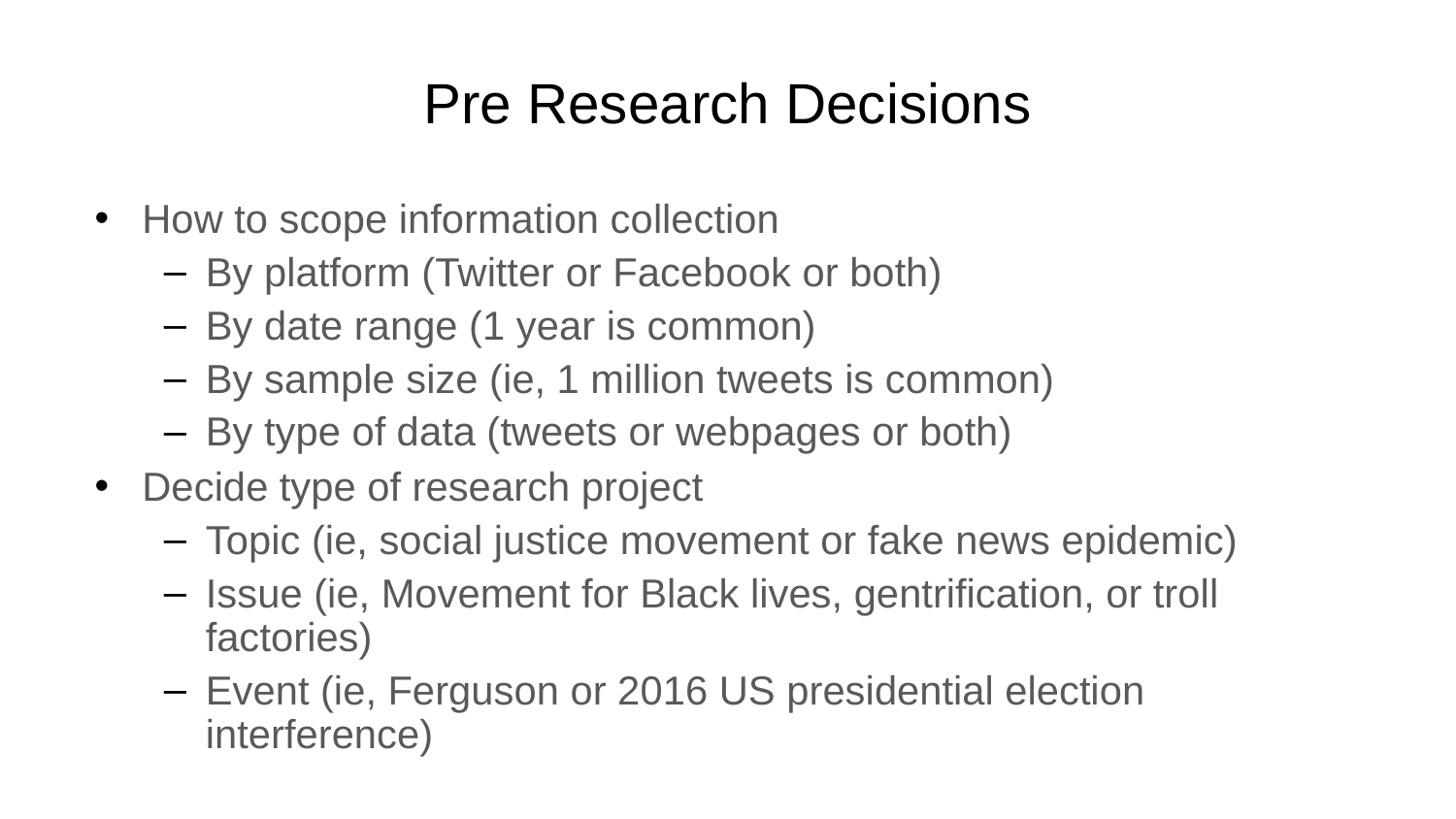

# Pre Research Decisions
How to scope information collection
By platform (Twitter or Facebook or both)
By date range (1 year is common)
By sample size (ie, 1 million tweets is common)
By type of data (tweets or webpages or both)
Decide type of research project
Topic (ie, social justice movement or fake news epidemic)
Issue (ie, Movement for Black lives, gentrification, or troll factories)
Event (ie, Ferguson or 2016 US presidential election interference)